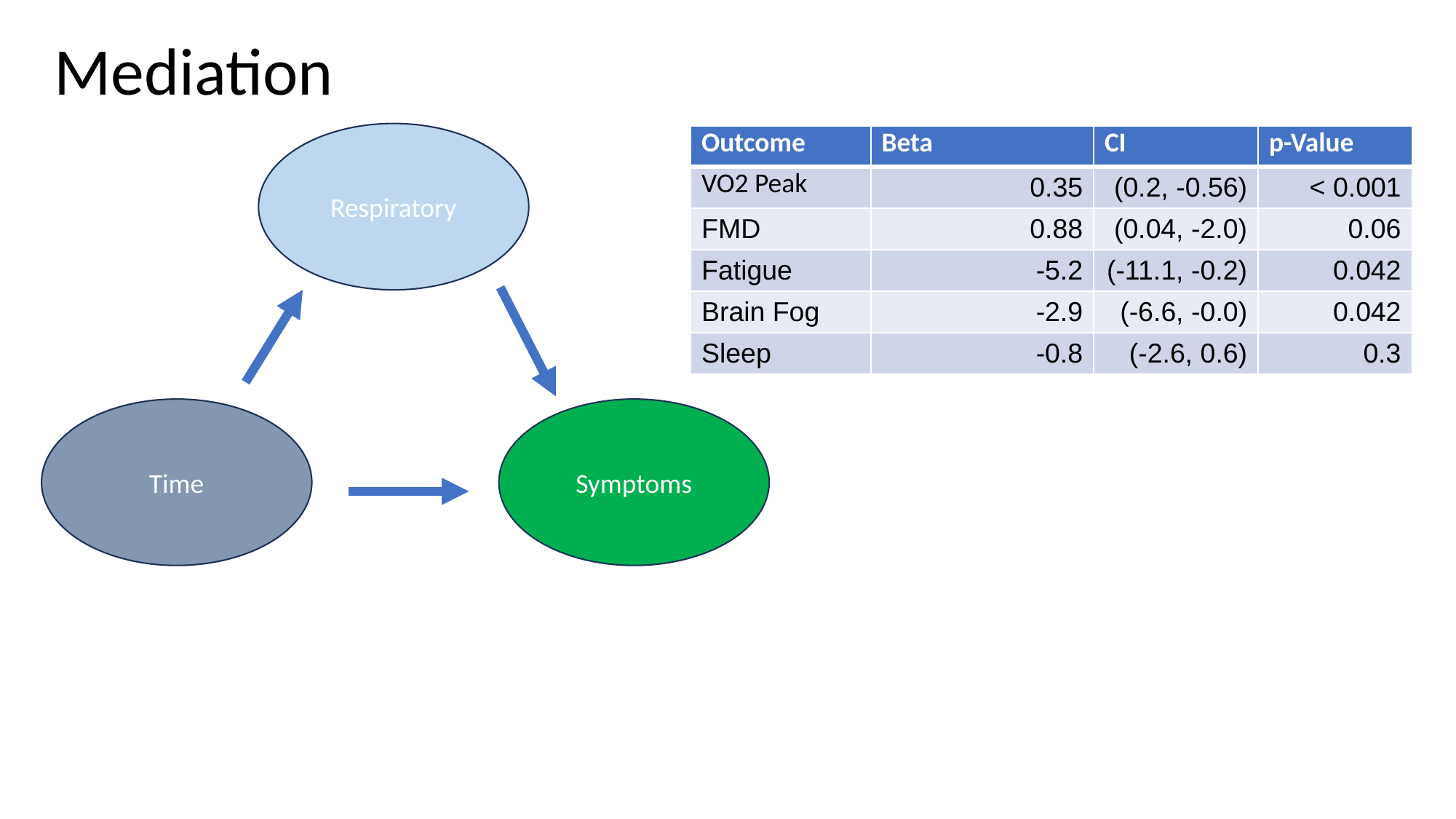

# Mediation
Respiratory
| Outcome | Beta | CI | p-Value |
| --- | --- | --- | --- |
| VO2 Peak | 0.35 | (0.2, -0.56) | < 0.001 |
| FMD | 0.88 | (0.04, -2.0) | 0.06 |
| Fatigue | -5.2 | (-11.1, -0.2) | 0.042 |
| Brain Fog | -2.9 | (-6.6, -0.0) | 0.042 |
| Sleep | -0.8 | (-2.6, 0.6) | 0.3 |
Time
Symptoms